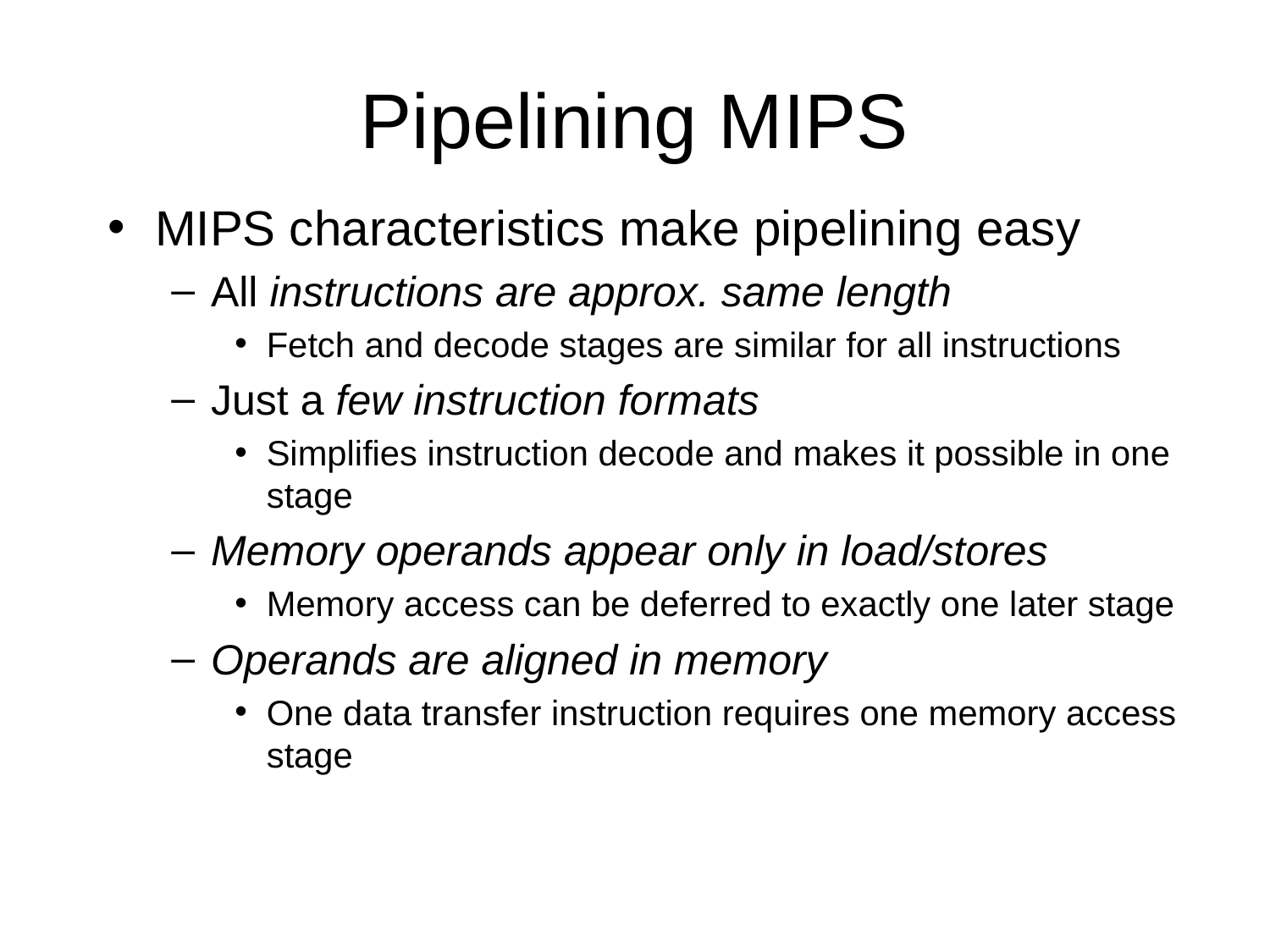

# Pipelining MIPS
MIPS characteristics make pipelining easy
All instructions are approx. same length
Fetch and decode stages are similar for all instructions
Just a few instruction formats
Simplifies instruction decode and makes it possible in one stage
Memory operands appear only in load/stores
Memory access can be deferred to exactly one later stage
Operands are aligned in memory
One data transfer instruction requires one memory access stage